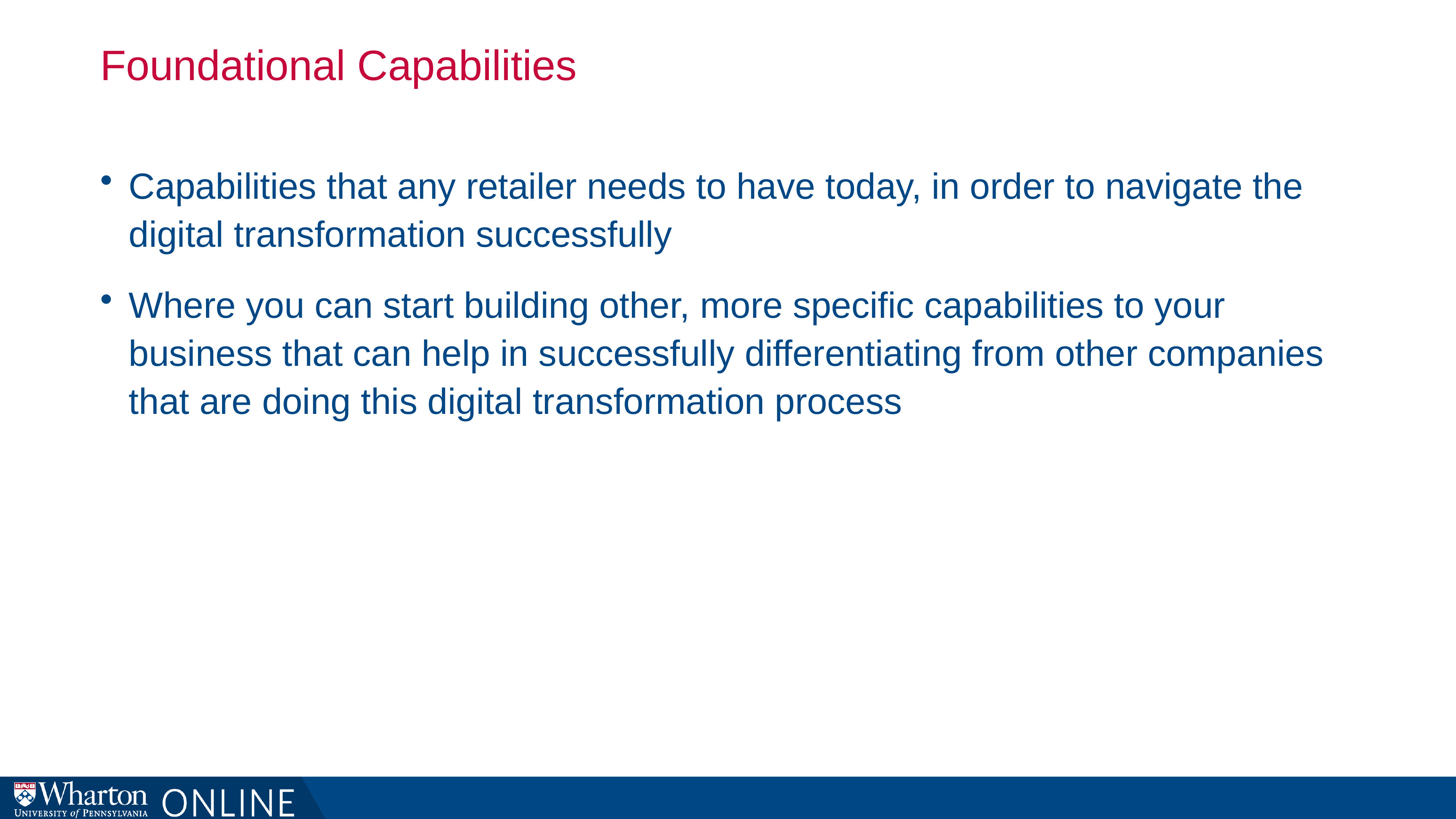

# Foundational Capabilities
Capabilities that any retailer needs to have today, in order to navigate the digital transformation successfully
Where you can start building other, more specific capabilities to your business that can help in successfully differentiating from other companies that are doing this digital transformation process